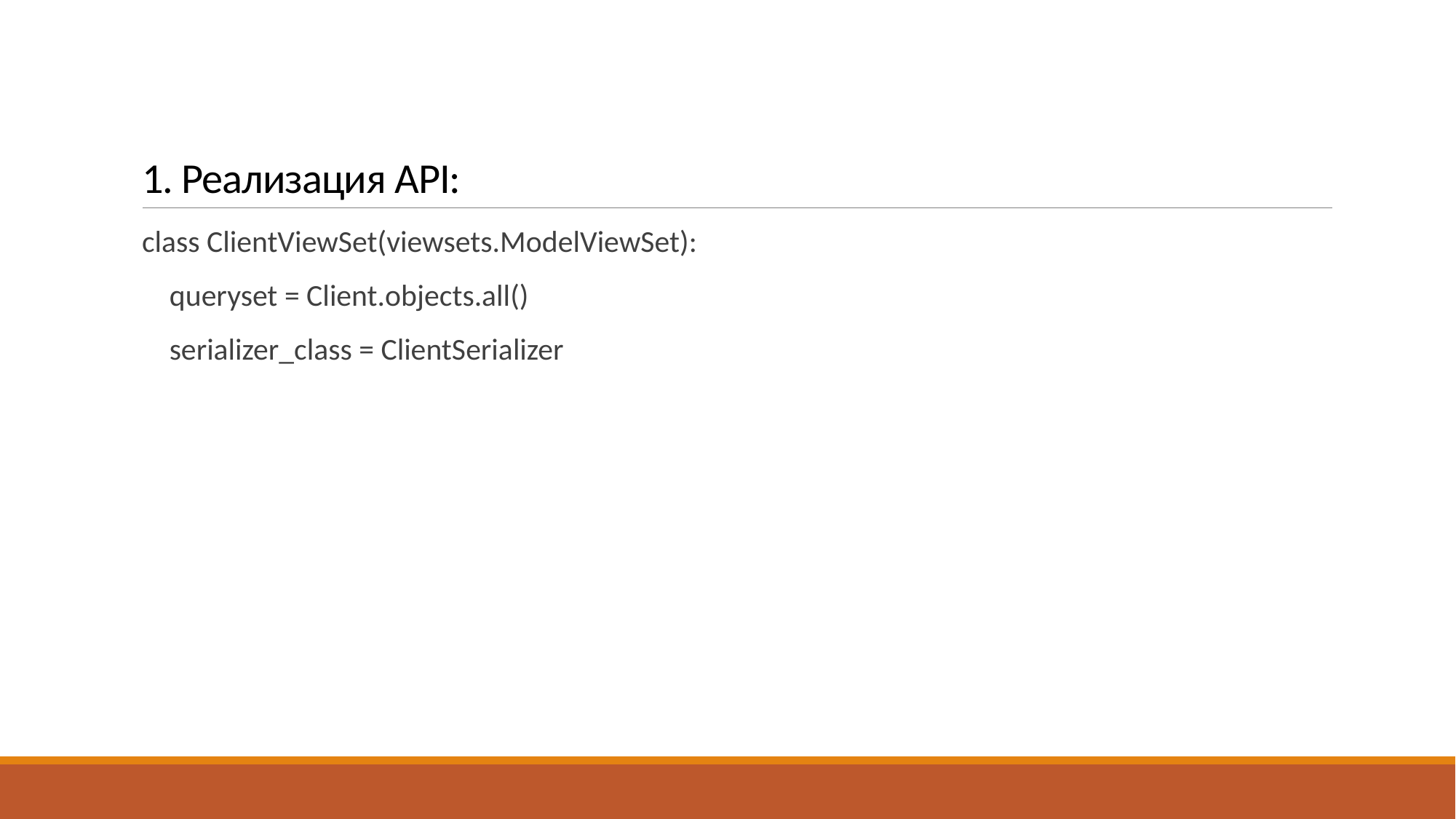

# 1. Реализация API:
class ClientViewSet(viewsets.ModelViewSet):
    queryset = Client.objects.all()
    serializer_class = ClientSerializer